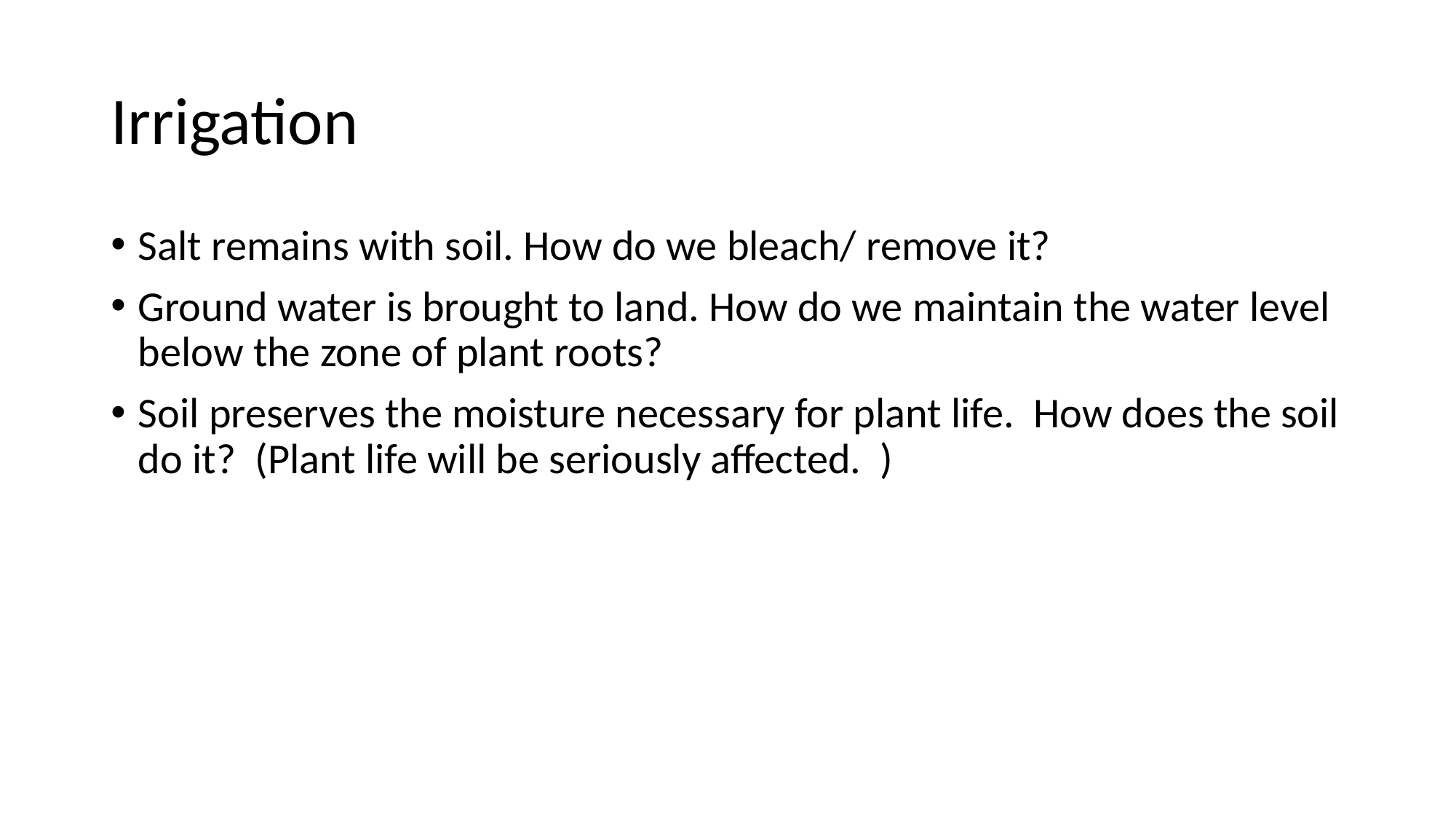

# Irrigation
Salt remains with soil. How do we bleach/ remove it?
Ground water is brought to land. How do we maintain the water level below the zone of plant roots?
Soil preserves the moisture necessary for plant life.  How does the soil do it?  (Plant life will be seriously affected.  )